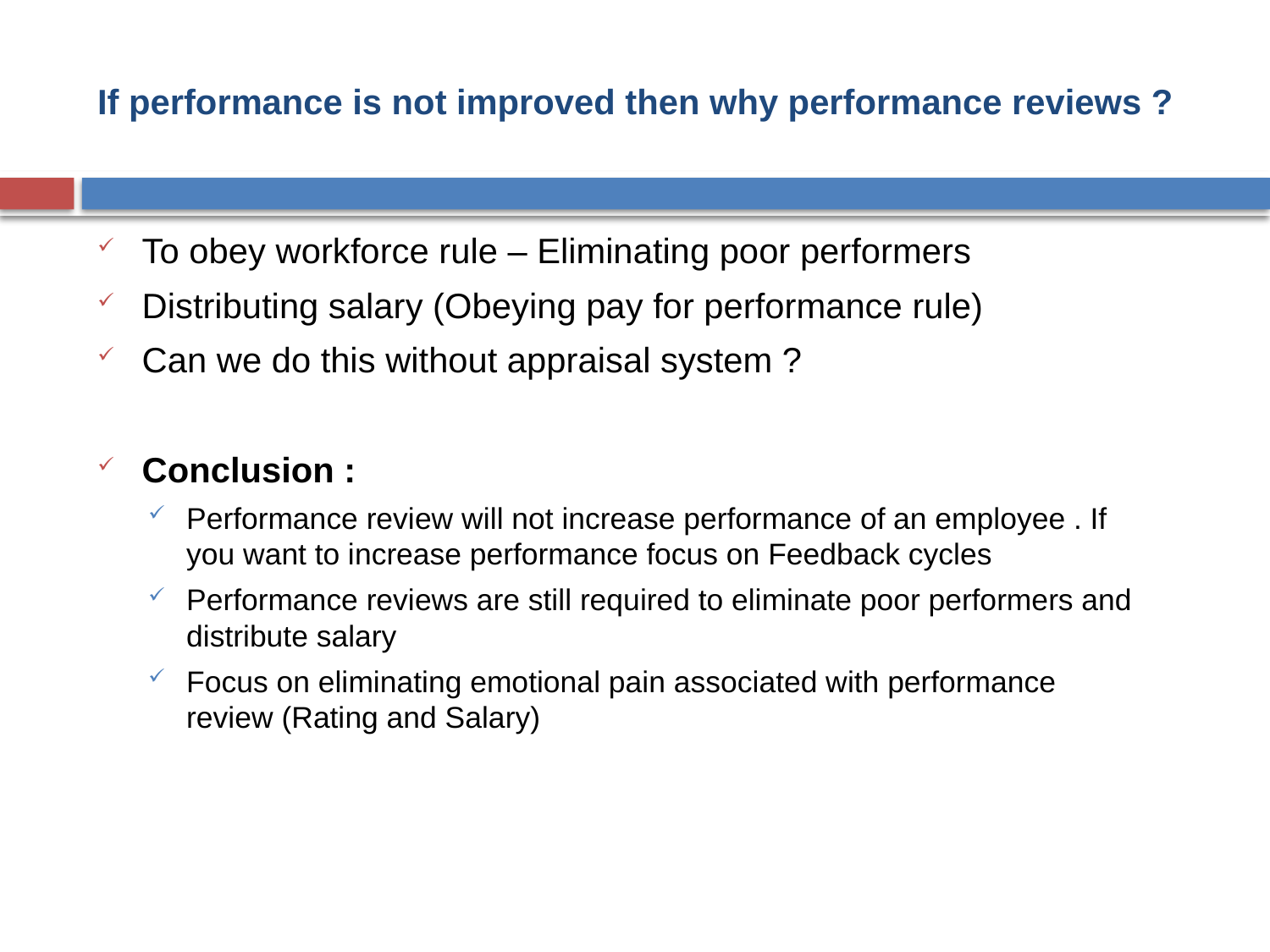

# If performance is not improved then why performance reviews ?
To obey workforce rule – Eliminating poor performers
Distributing salary (Obeying pay for performance rule)
Can we do this without appraisal system ?

Conclusion :
Performance review will not increase performance of an employee . If you want to increase performance focus on Feedback cycles
Performance reviews are still required to eliminate poor performers and distribute salary
Focus on eliminating emotional pain associated with performance review (Rating and Salary)